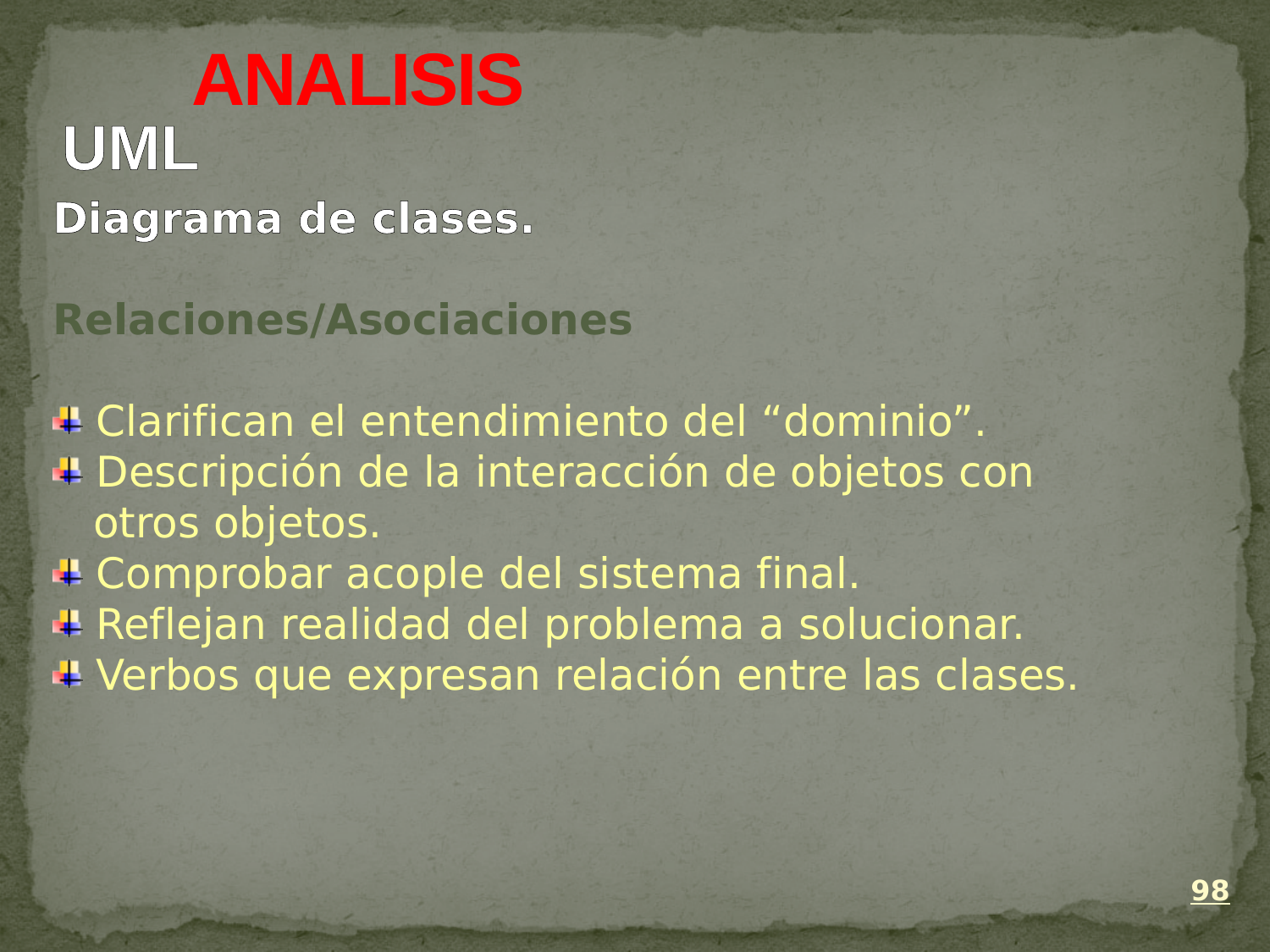

ANALISIS
UML
Diagrama de clases.

Relaciones/Asociaciones

 Clarifican el entendimiento del “dominio”.
 Descripción de la interacción de objetos con
   otros objetos.
 Comprobar acople del sistema final.
 Reflejan realidad del problema a solucionar.
 Verbos que expresan relación entre las clases.

98